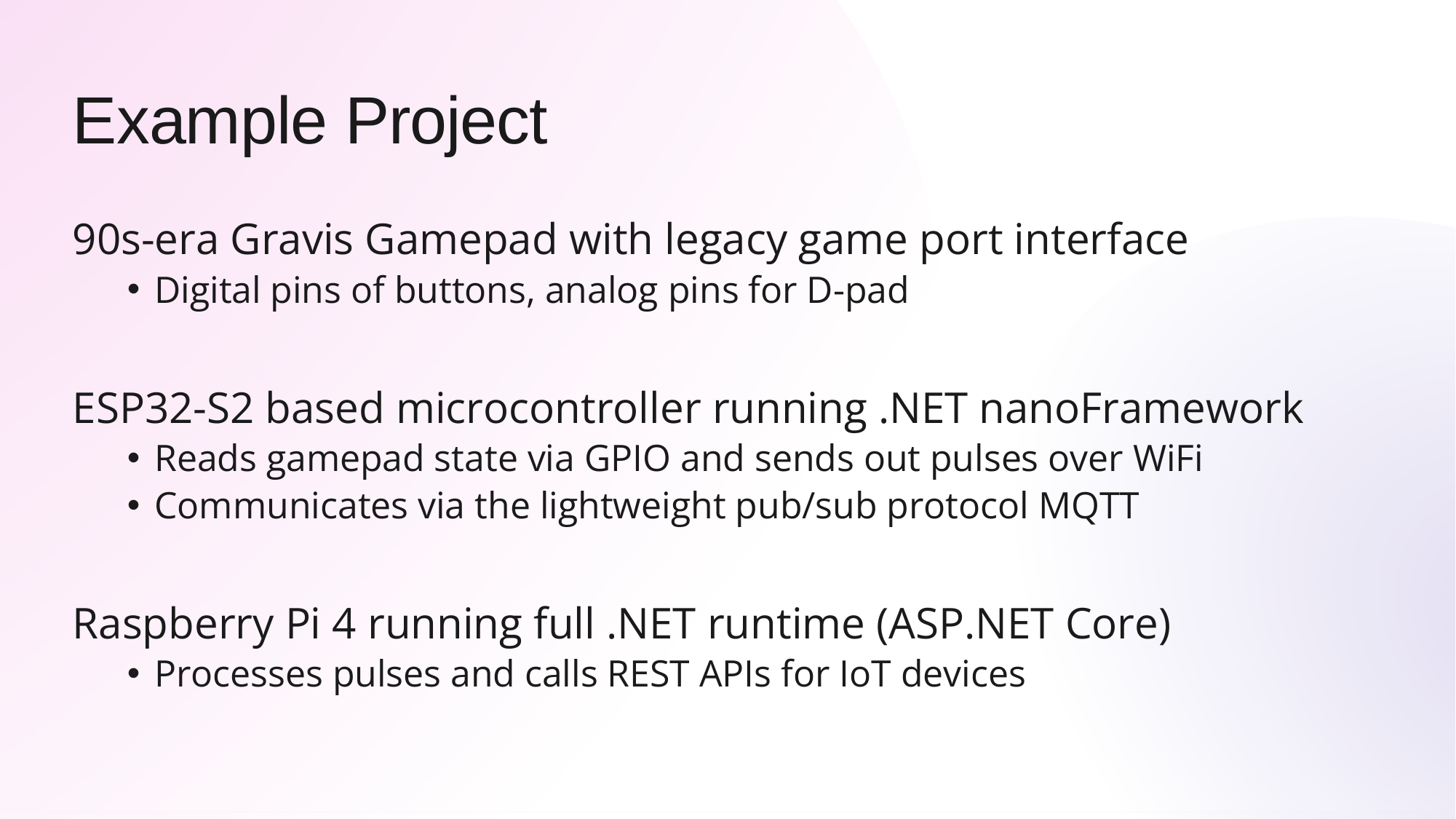

# Example Project
90s-era Gravis Gamepad with legacy game port interface
Digital pins of buttons, analog pins for D-pad

ESP32-S2 based microcontroller running .NET nanoFramework
Reads gamepad state via GPIO and sends out pulses over WiFi
Communicates via the lightweight pub/sub protocol MQTT

Raspberry Pi 4 running full .NET runtime (ASP.NET Core)
Processes pulses and calls REST APIs for IoT devices